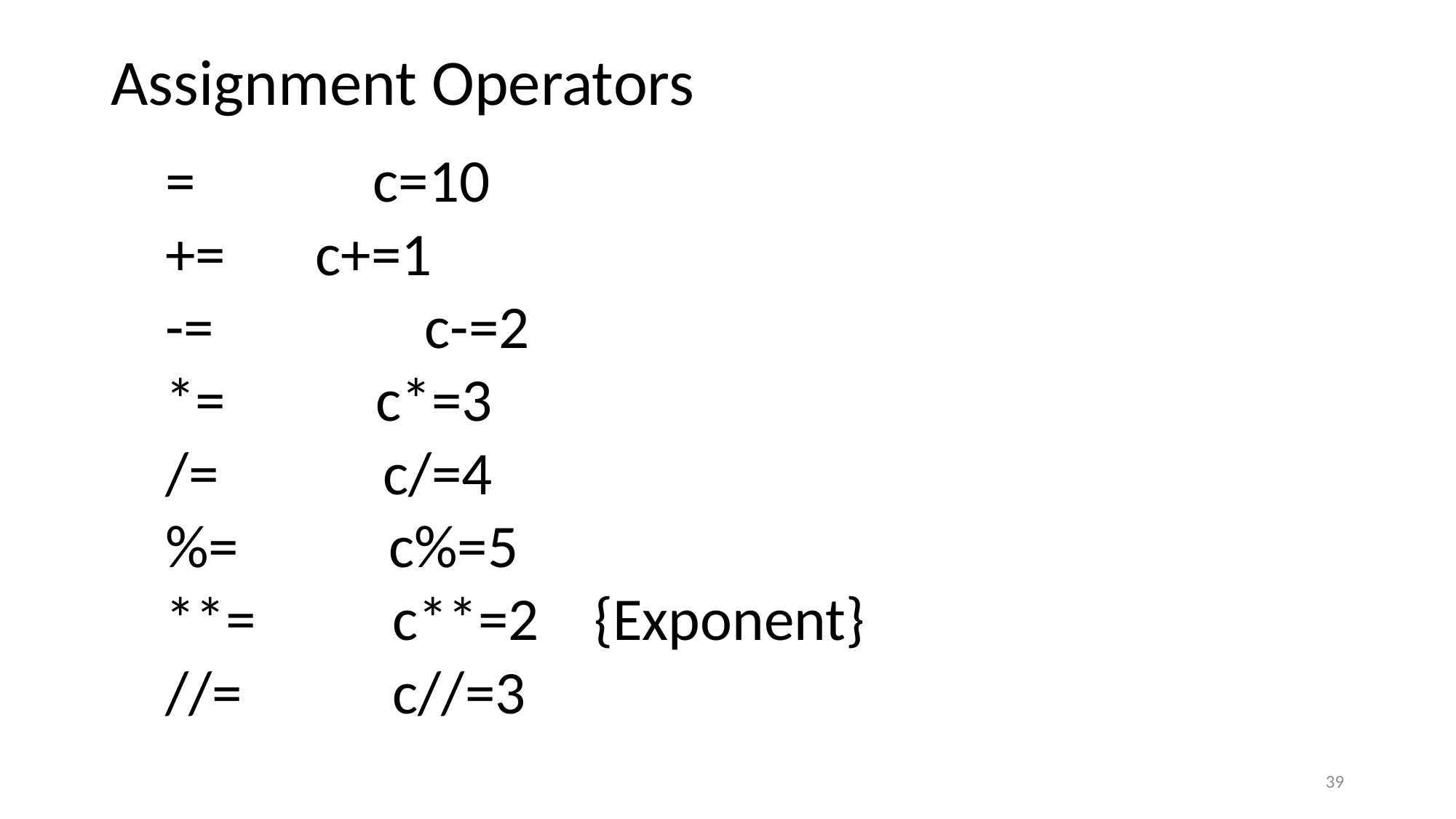

# Assignment Operators
=             c=10
+=	   c+=1
-=	           c-=2
*=           c*=3
/=            c/=4
%=           c%=5
**=          c**=2    {Exponent}
//=           c//=3
39